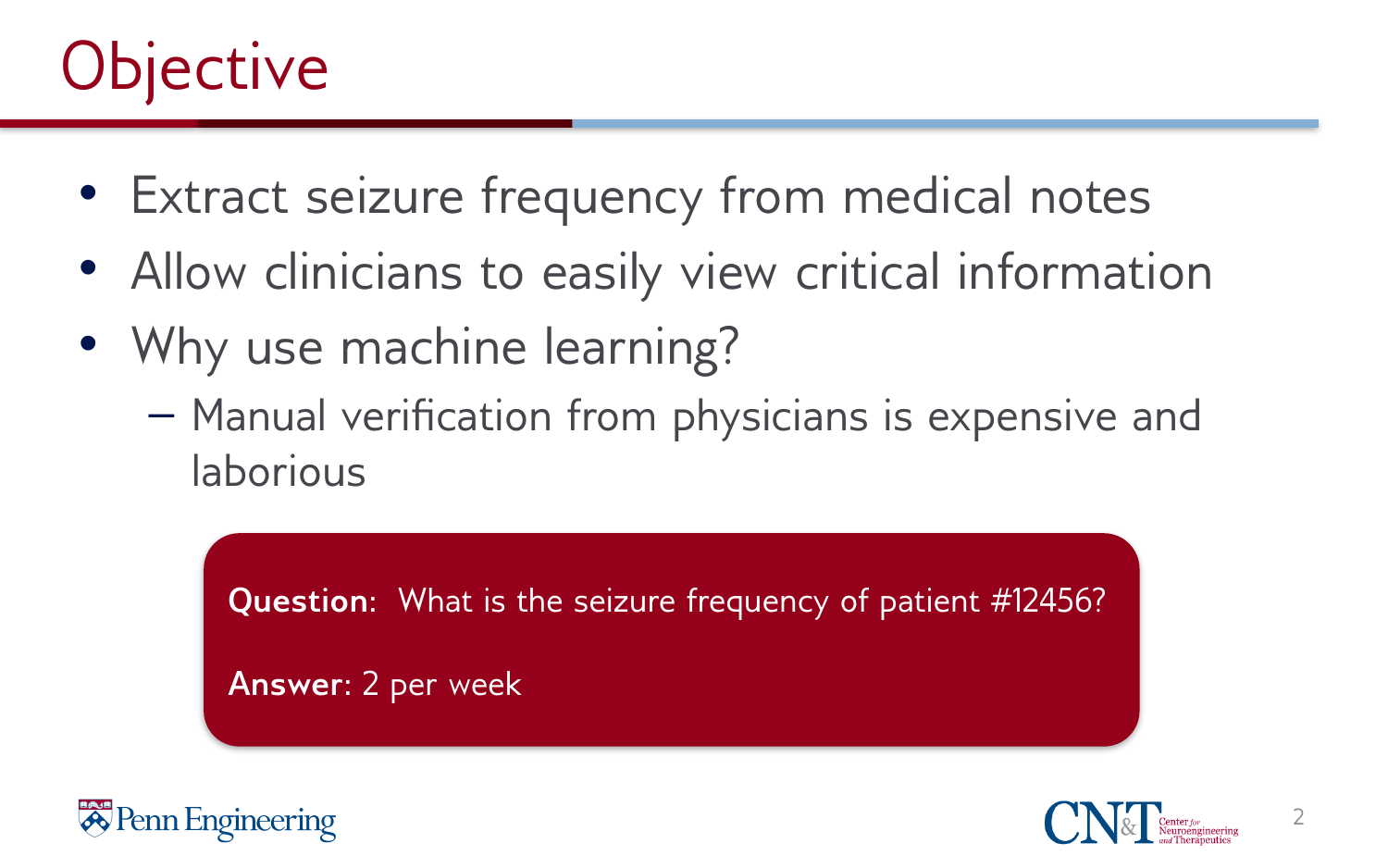

# Objective
Extract seizure frequency from medical notes
Allow clinicians to easily view critical information
Why use machine learning?
Manual verification from physicians is expensive and laborious

Question:  What is the seizure frequency of patient #12456?

Answer: 2 per week
2